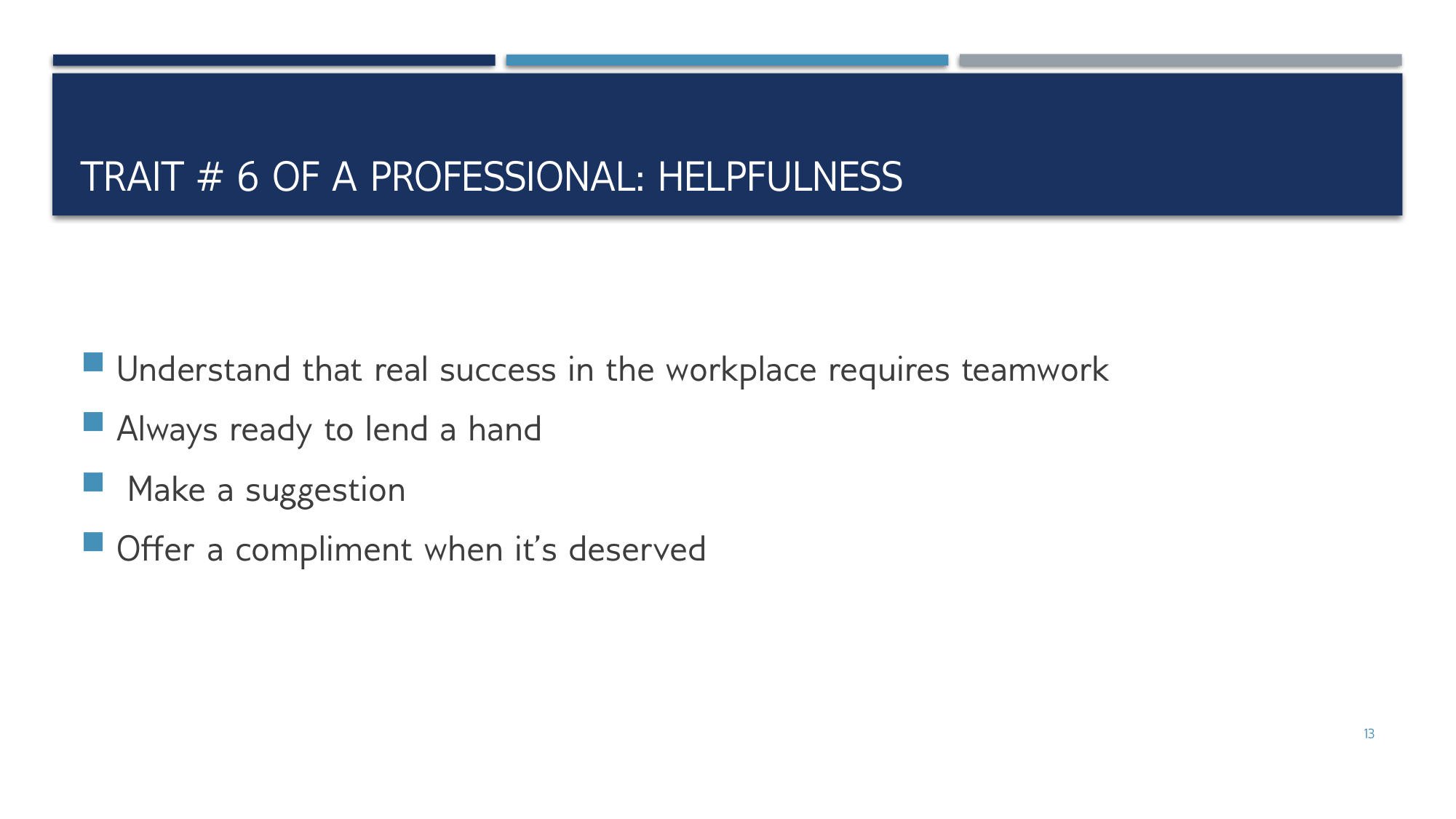

# Trait # 6 of a professional: Helpfulness
Understand that real success in the workplace requires teamwork
Always ready to lend a hand
 Make a suggestion
Offer a compliment when it’s deserved

13